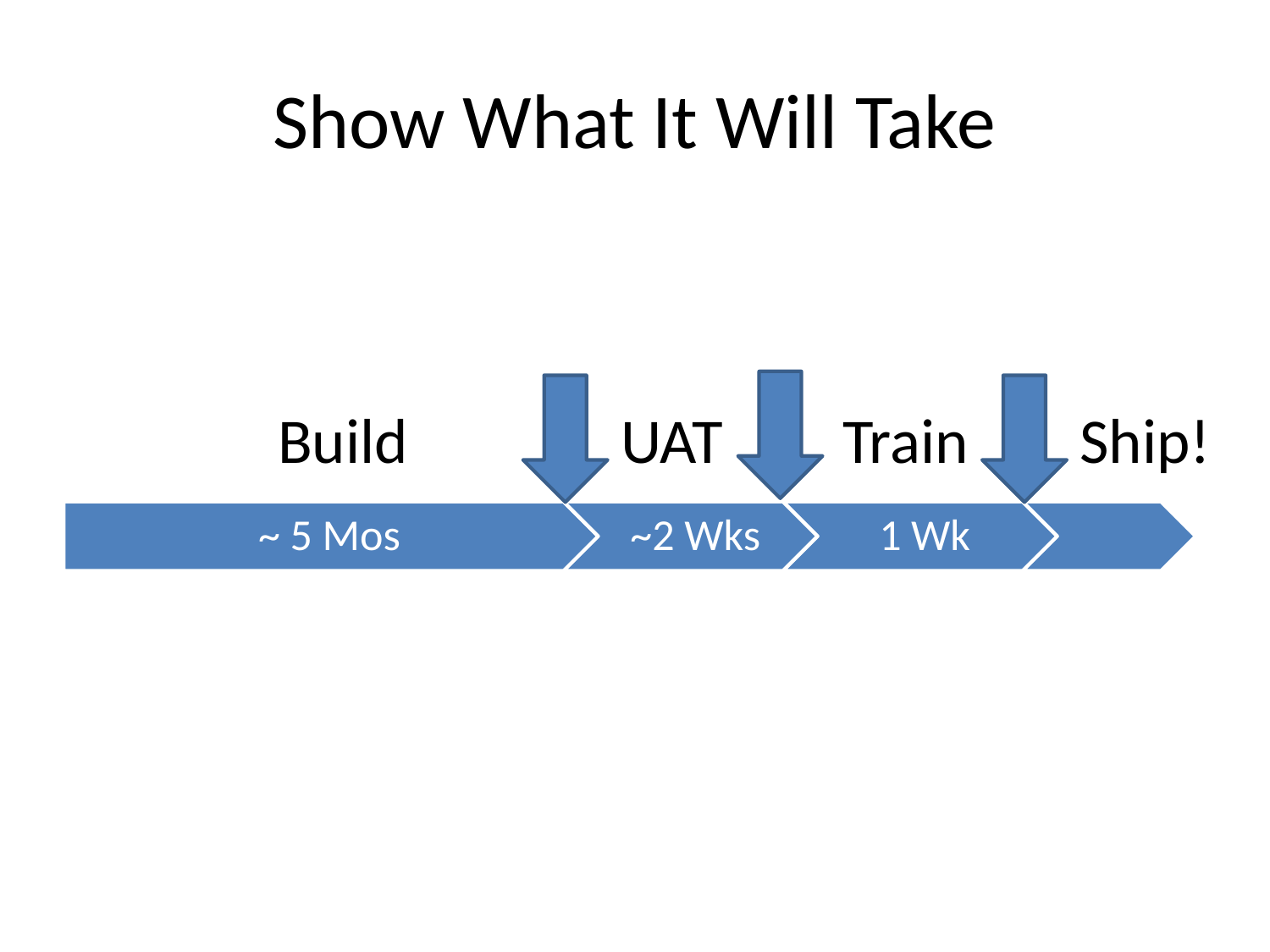

# Show What It Will Take
~ 5 Mos
~2 Wks
1 Wk

Ship!
Train
Build
UAT